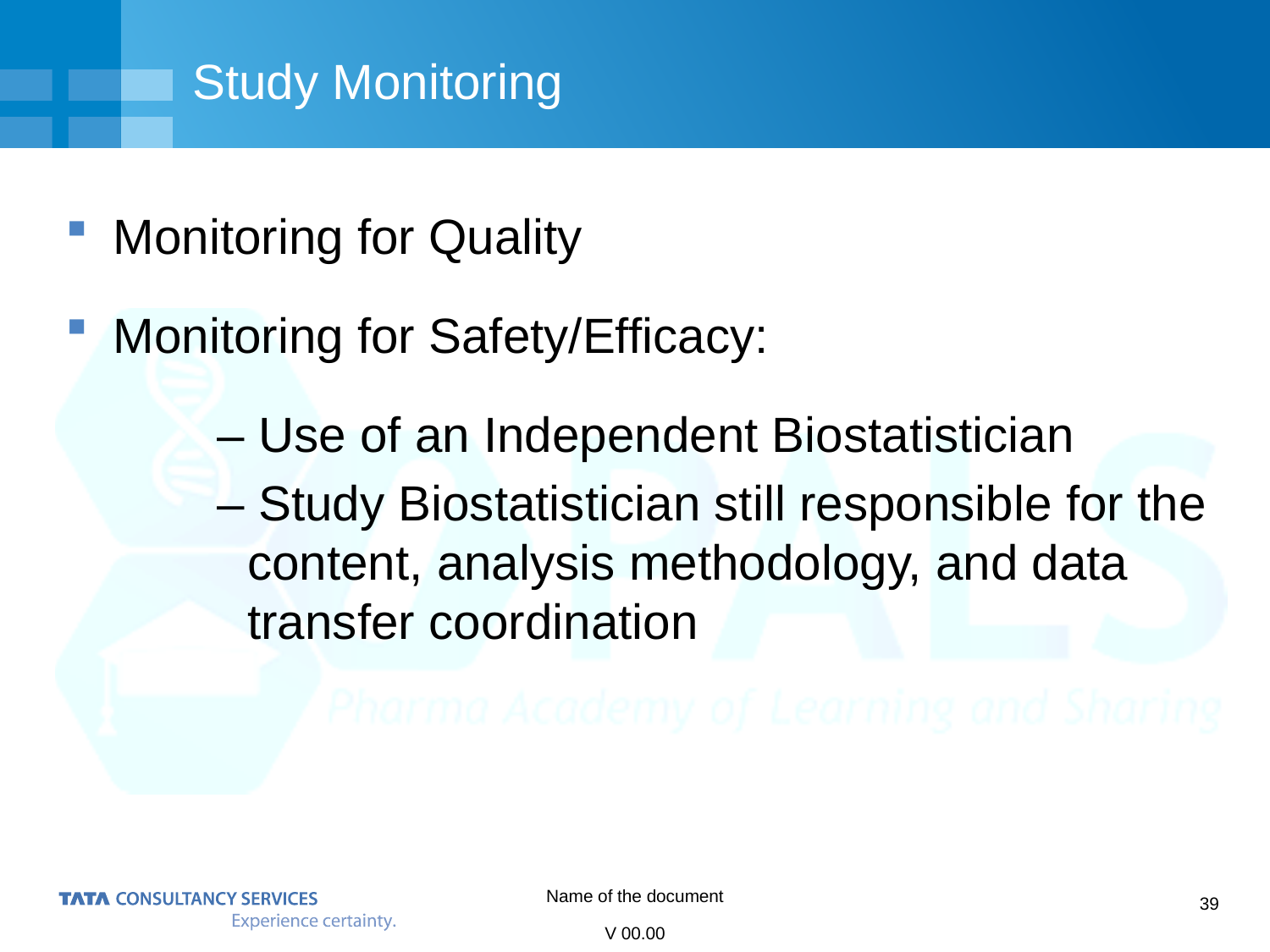

# Study Monitoring
Monitoring for Quality
Monitoring for Safety/Efficacy:
– Use of an Independent Biostatistician
– Study Biostatistician still responsible for the content, analysis methodology, and data transfer coordination